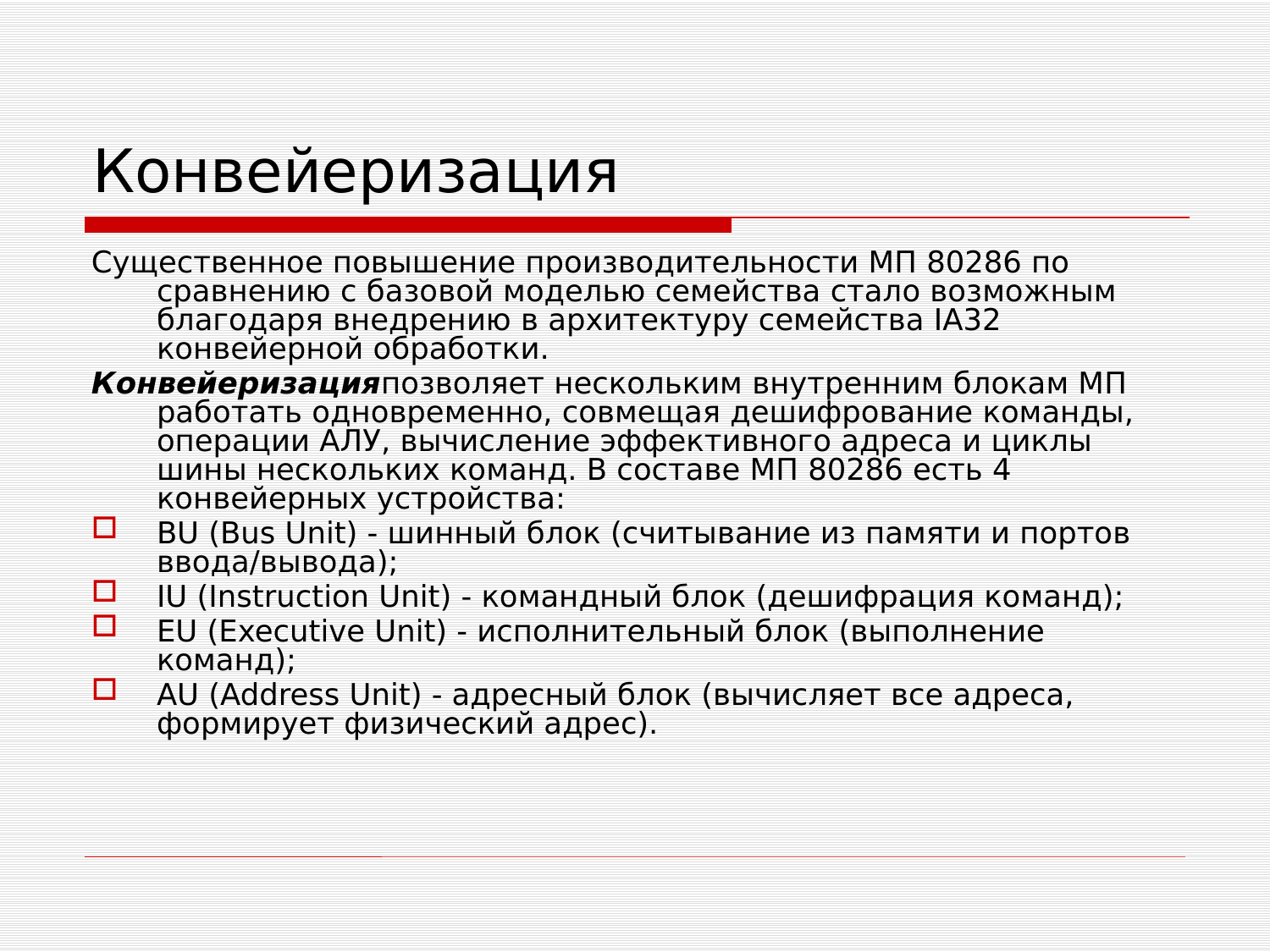

# Конвейеризация
Существенное повышение производительности МП 80286 по сравнению с базовой моделью семейства стало возможным благодаря внедрению в архитектуру семейства IA32 конвейерной обработки.
Конвейеризацияпозволяет нескольким внутренним блокам МП работать одновременно, совмещая дешифрование команды, операции АЛУ, вычисление эффективного адреса и циклы шины нескольких команд. В составе МП 80286 есть 4 конвейерных устройства:
BU (Bus Unit) - шинный блок (считывание из памяти и портов ввода/вывода);
IU (Instruction Unit) - командный блок (дешифрация команд);
EU (Executive Unit) - исполнительный блок (выполнение команд);
AU (Address Unit) - адресный блок (вычисляет все адреса, формирует физический адрес).